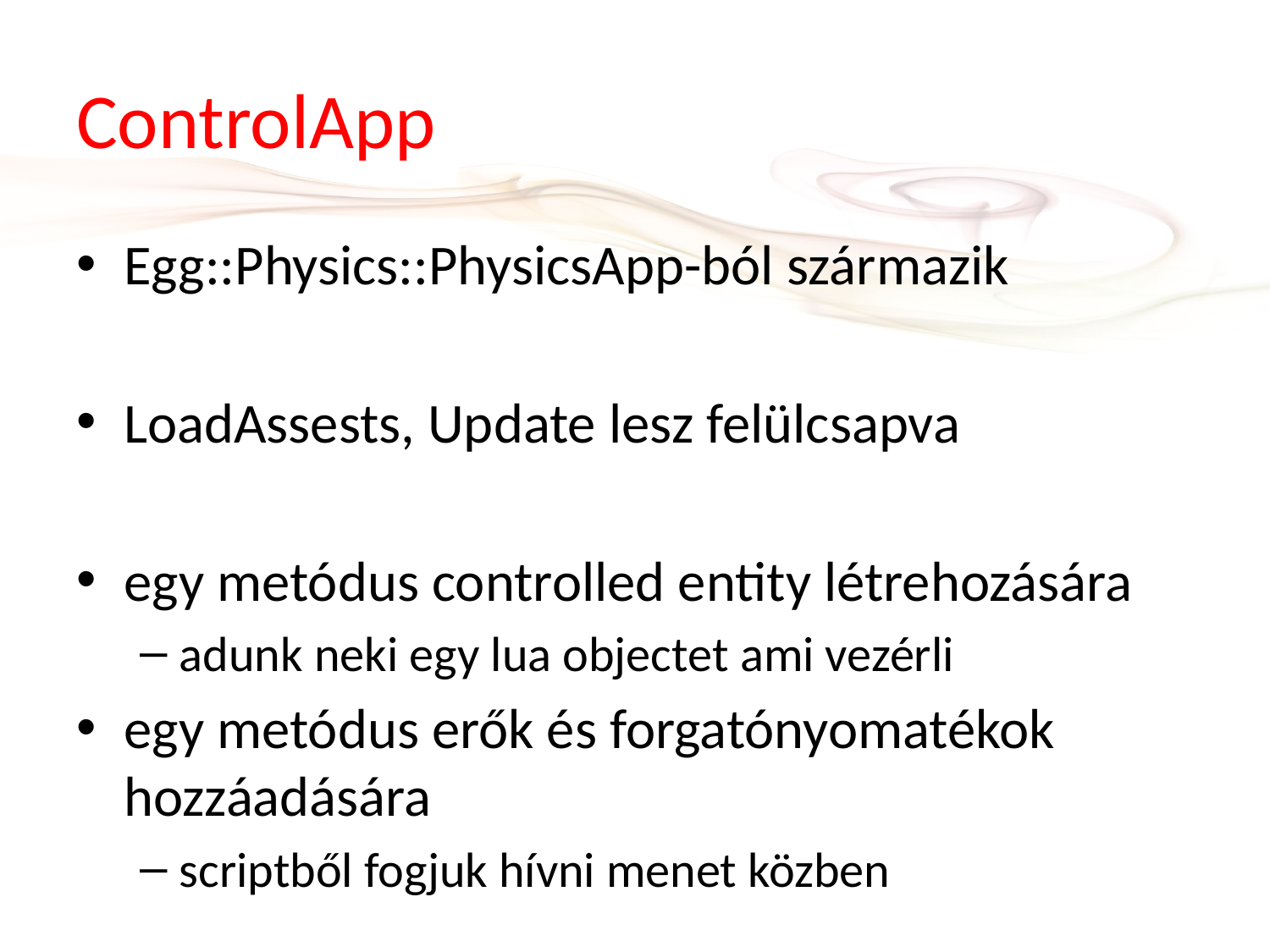

# ControlApp
Egg::Physics::PhysicsApp-ból származik

LoadAssests, Update lesz felülcsapva

egy metódus controlled entity létrehozására
adunk neki egy lua objectet ami vezérli
egy metódus erők és forgatónyomatékok hozzáadására
scriptből fogjuk hívni menet közben